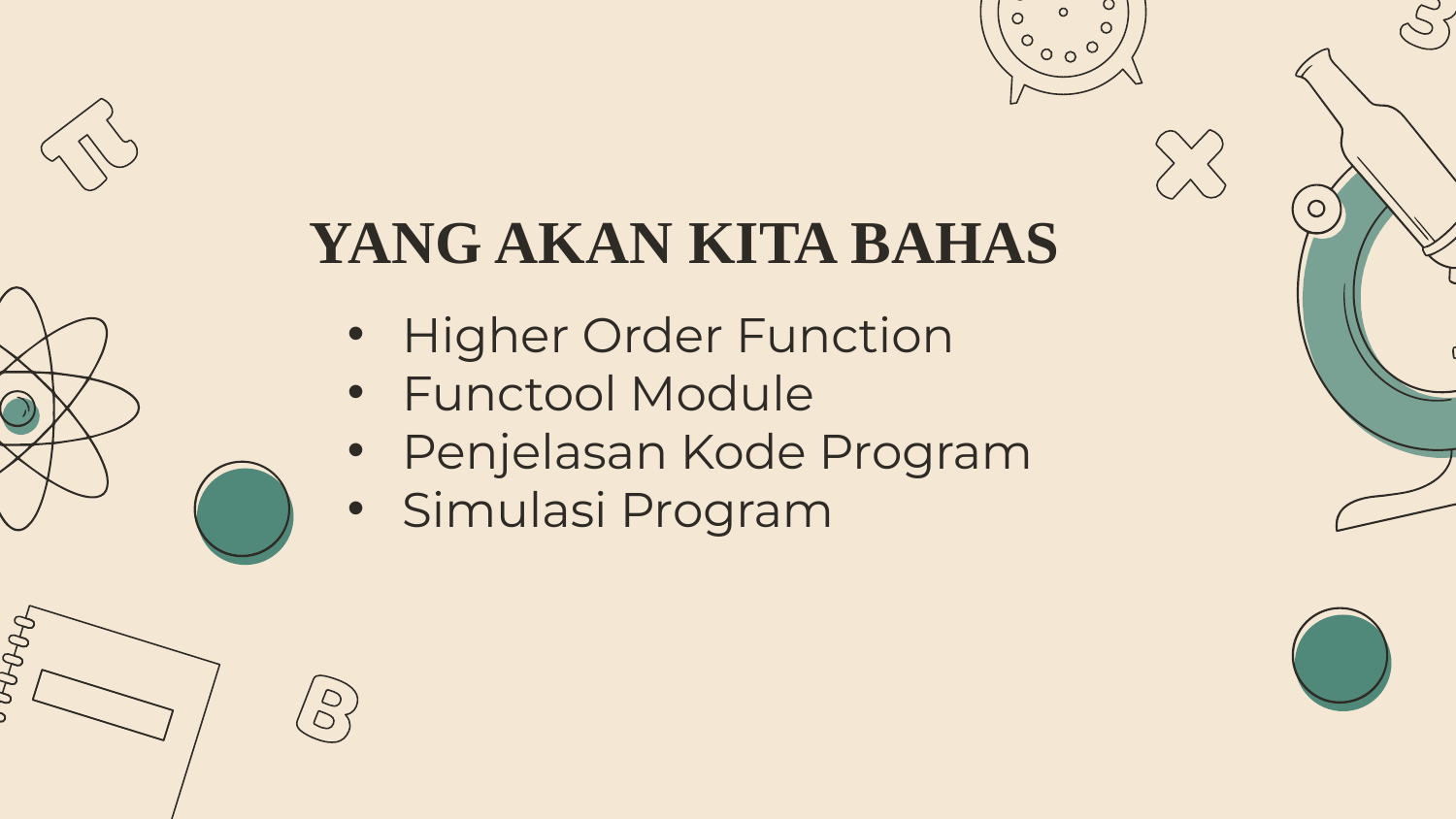

# YANG AKAN KITA BAHAS
Higher Order Function
Functool Module
Penjelasan Kode Program
Simulasi Program